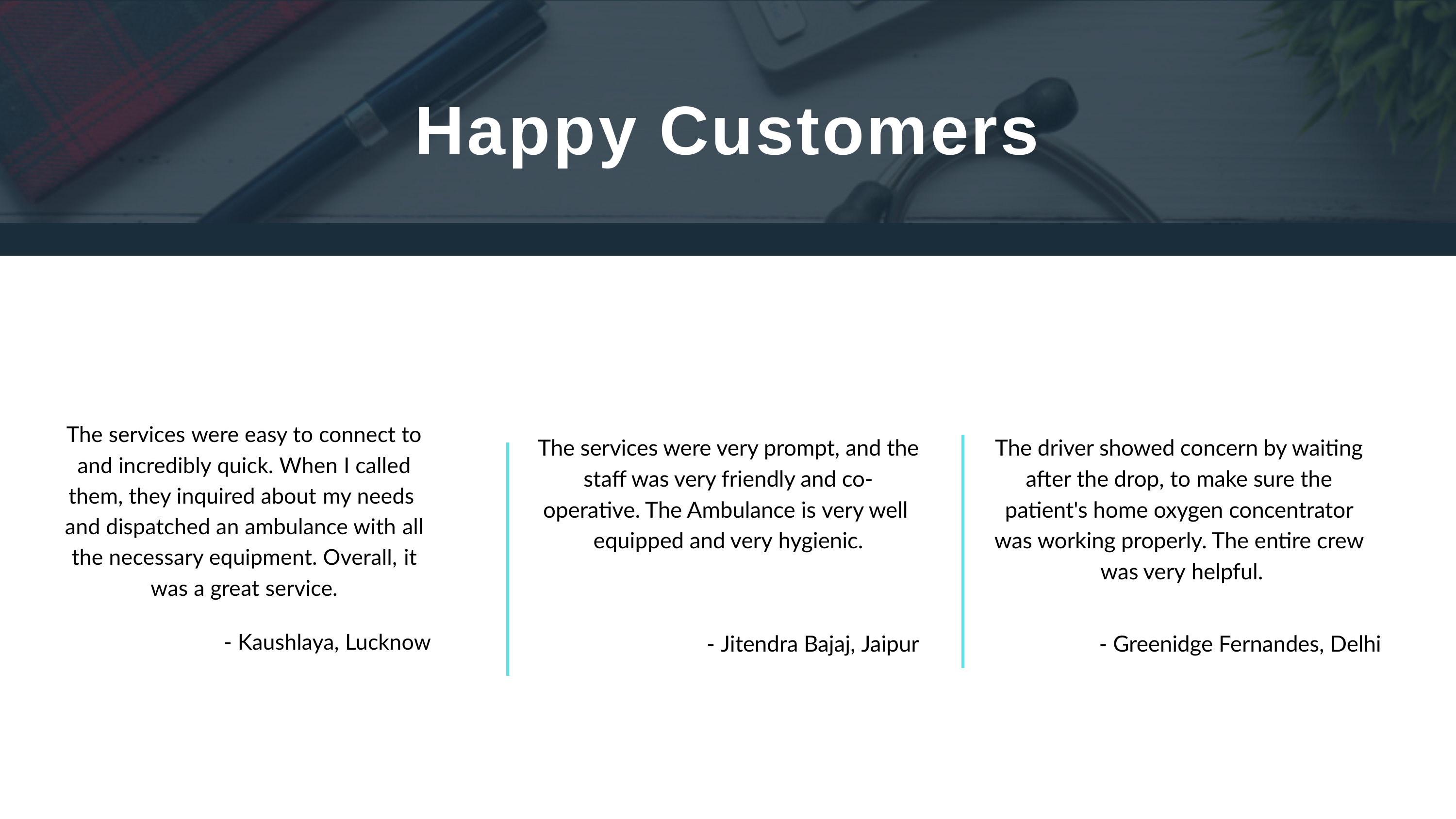

# Happy Customers
The services were easy to connect to  and incredibly quick. When I called  them, they inquired about my needs  and dispatched an ambulance with all  the necessary equipment. Overall, it  was a great service.
The services were very prompt, and the  staff was very friendly and co-  operative. The Ambulance is very well  equipped and very hygienic.
The driver showed concern by waiting  after the drop, to make sure the  patient's home oxygen concentrator  was working properly. The entire crew  was very helpful.

- Kaushlaya, Lucknow
- Jitendra Bajaj, Jaipur
- Greenidge Fernandes, Delhi